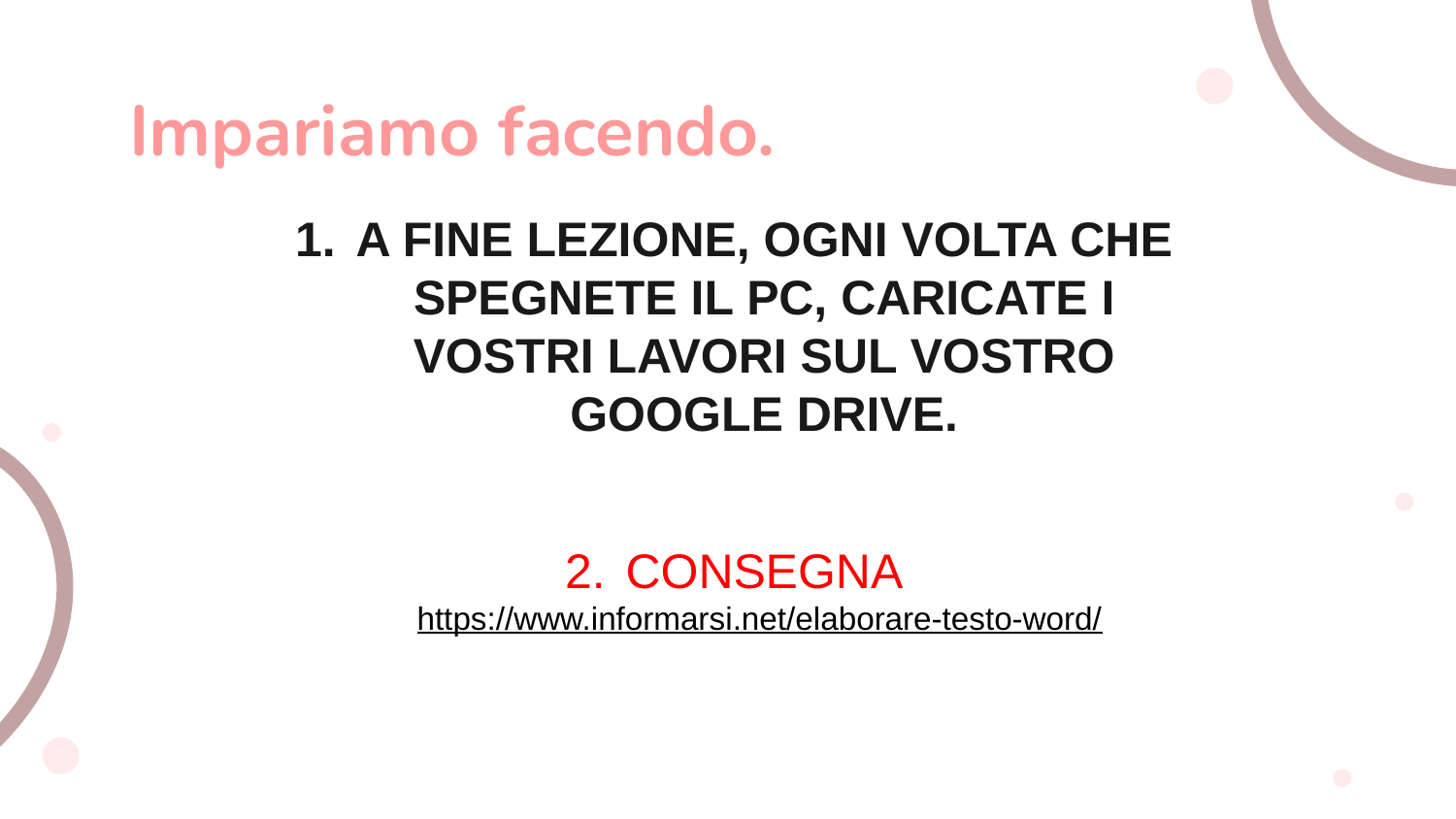

# Impariamo facendo.
A FINE LEZIONE, OGNI VOLTA CHE SPEGNETE IL PC, CARICATE I VOSTRI LAVORI SUL VOSTRO GOOGLE DRIVE.

CONSEGNA
https://www.informarsi.net/elaborare-testo-word/